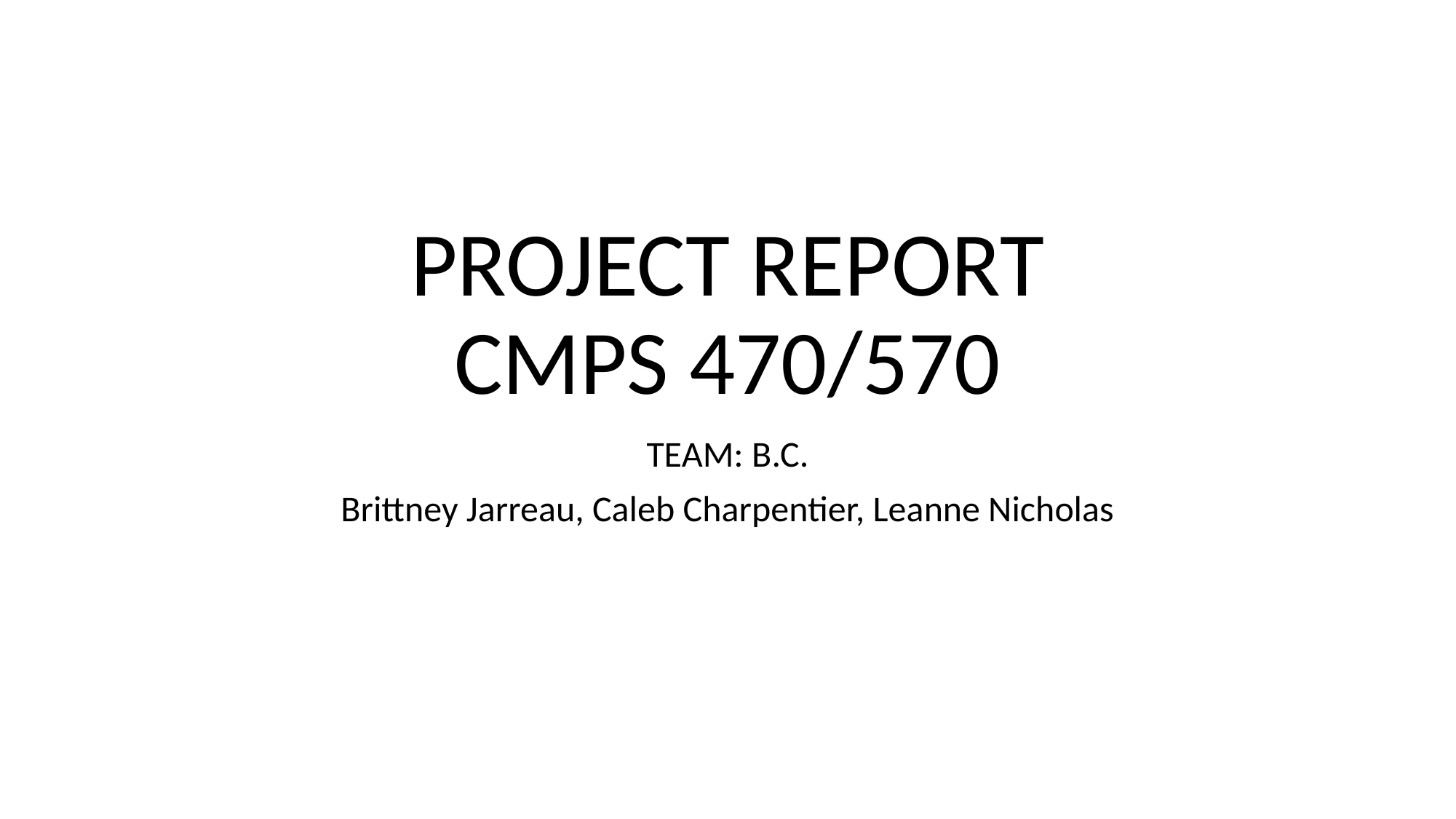

# PROJECT REPORT CMPS 470/570
TEAM: B.C.
Brittney Jarreau, Caleb Charpentier, Leanne Nicholas